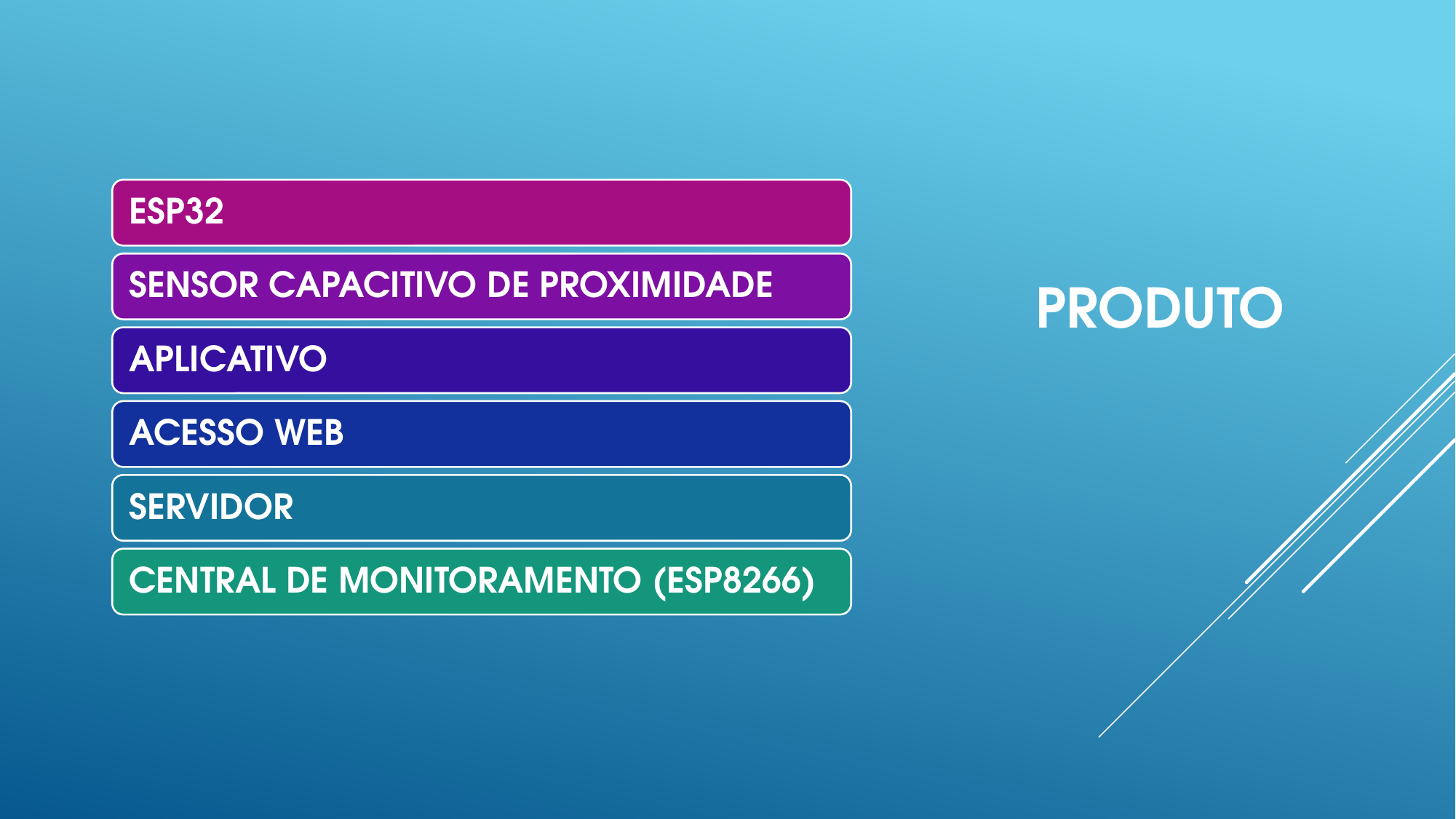

ESP32
SENSOR CAPACITIVO DE PROXIMIDADE
APLICATIVO
ACESSO WEB
SERVIDOR
CENTRAL DE MONITORAMENTO (ESP8266)
# PRODUTO